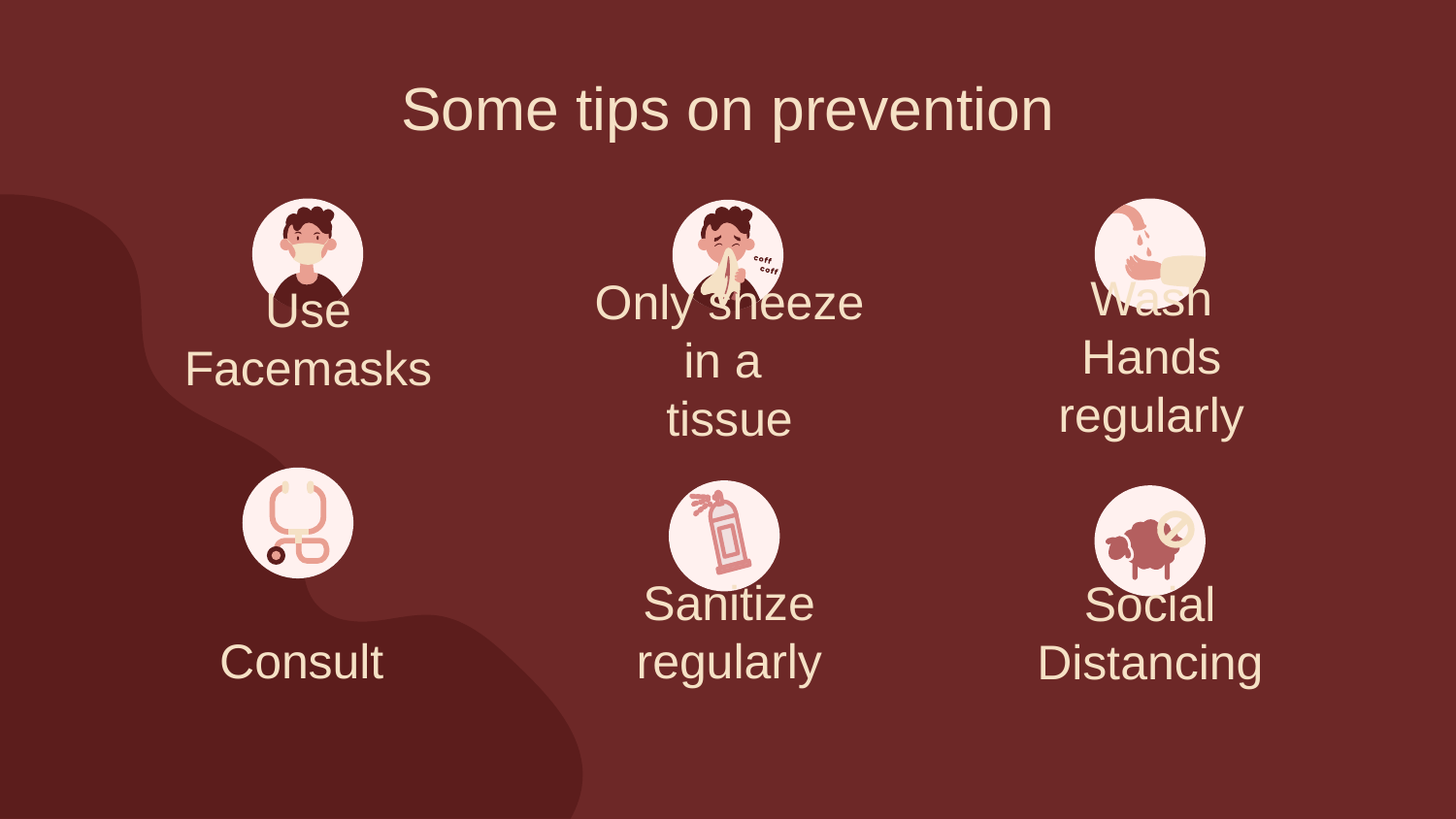

Some tips on prevention

# Use Facemasks
Wash Hands
regularly
Only sneeze in a
tissue

Consult
Sanitize regularly
Social Distancing